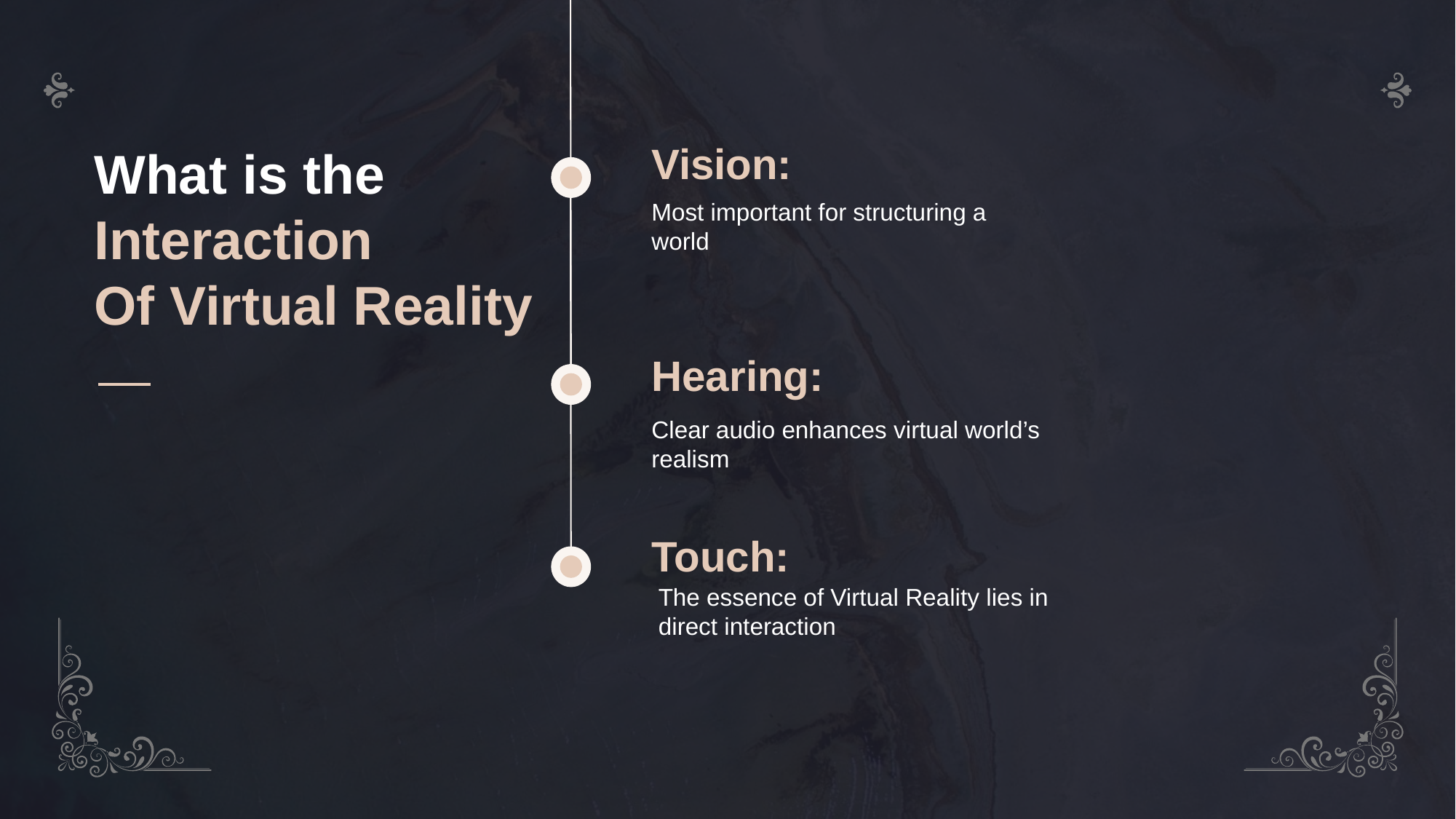

Vision:
What is the
Interaction
Of Virtual Reality
Most important for structuring a world
Hearing:

Clear audio enhances virtual world’s realism
Touch:

 The essence of Virtual Reality lies in
 direct interaction